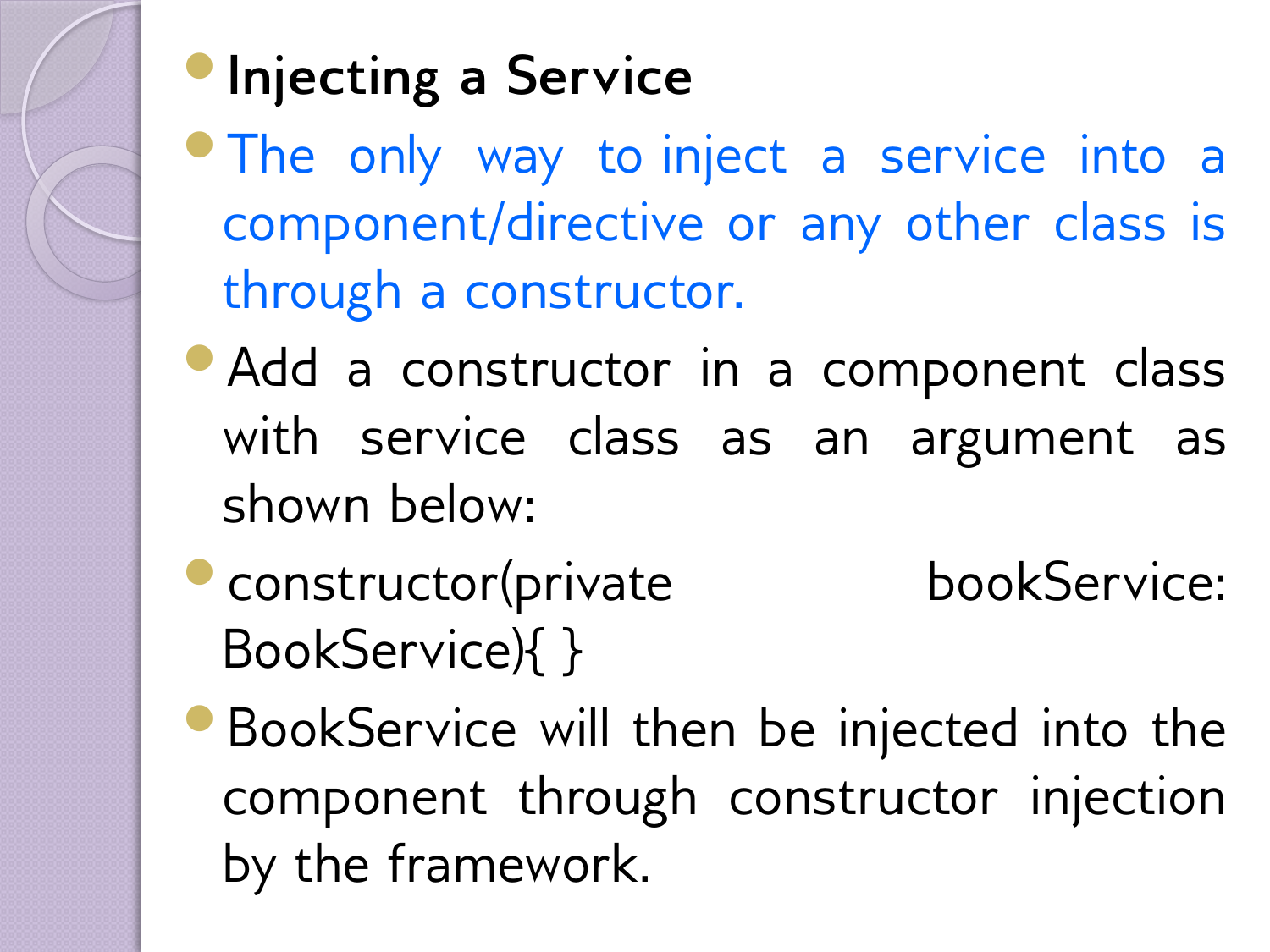

Injecting a Service
The only way to inject a service into a component/directive or any other class is through a constructor.
Add a constructor in a component class with service class as an argument as shown below:
constructor(private bookService: BookService){ }
BookService will then be injected into the component through constructor injection by the framework.